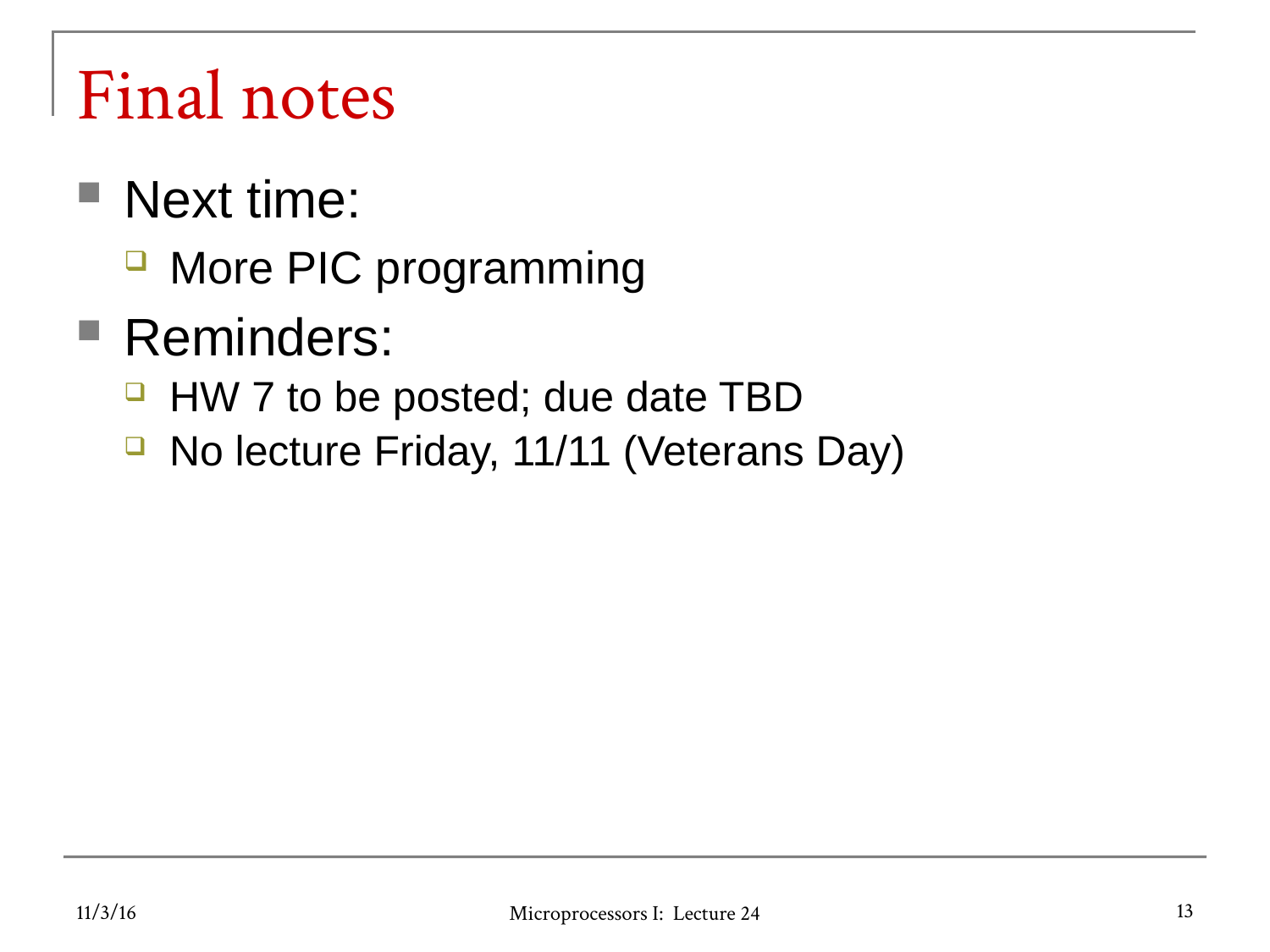

# Final notes
Next time:
More PIC programming
Reminders:
HW 7 to be posted; due date TBD
No lecture Friday, 11/11 (Veterans Day)
11/3/16
13
Microprocessors I:  Lecture 24